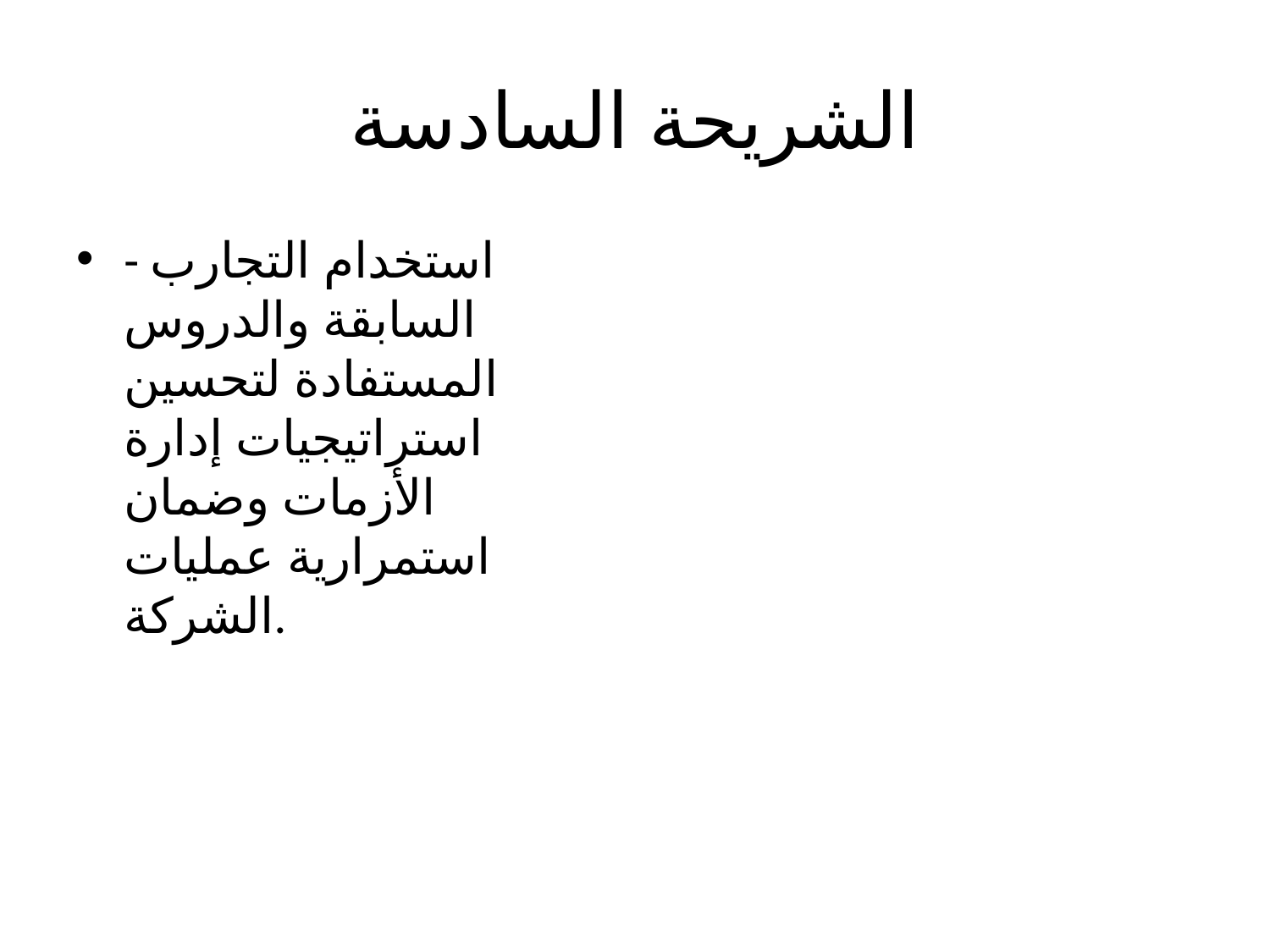

# الشريحة السادسة
- استخدام التجارب السابقة والدروس المستفادة لتحسين استراتيجيات إدارة الأزمات وضمان استمرارية عمليات الشركة.